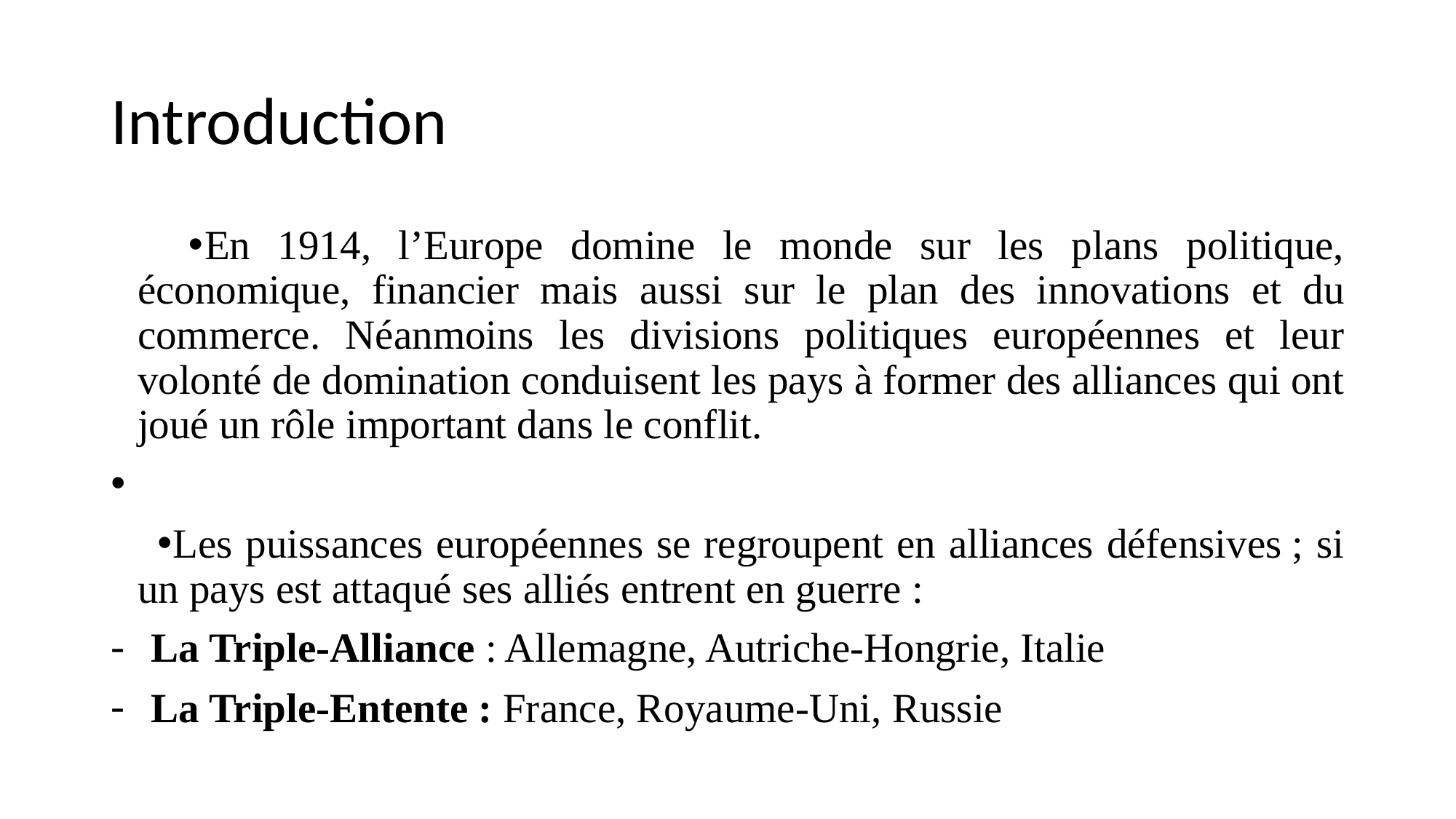

# Introduction
En 1914, l’Europe domine le monde sur les plans politique, économique, financier mais aussi sur le plan des innovations et du commerce. Néanmoins les divisions politiques européennes et leur volonté de domination conduisent les pays à former des alliances qui ont joué un rôle important dans le conflit.

Les puissances européennes se regroupent en alliances défensives ; si un pays est attaqué ses alliés entrent en guerre :
La Triple-Alliance : Allemagne, Autriche-Hongrie, Italie
La Triple-Entente : France, Royaume-Uni, Russie